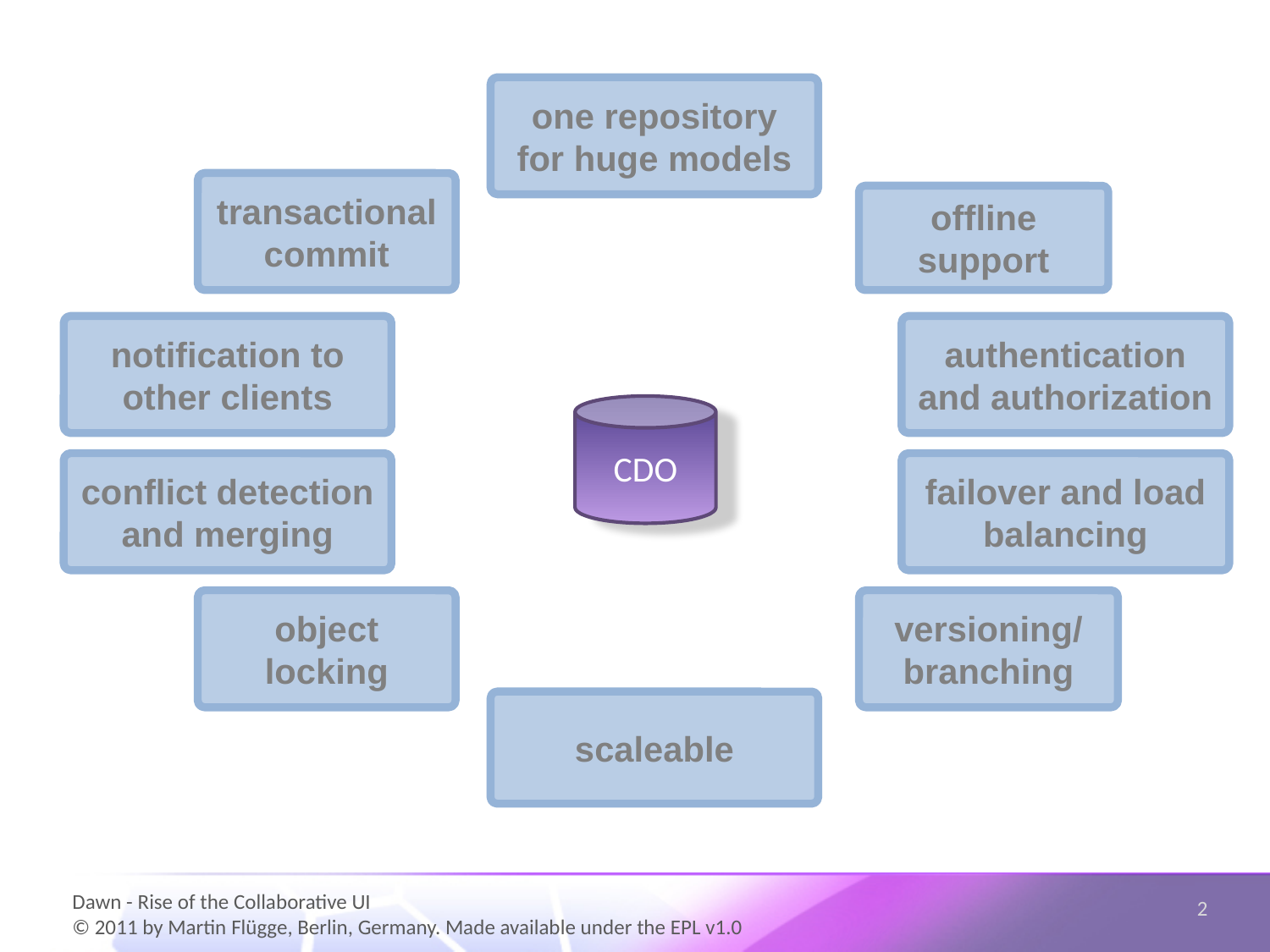

one repository for huge models
transactional commit
offline support
notification to other clients
authentication and authorization
CDO
conflict detection and merging
failover and load balancing
object locking
versioning/ branching
scaleable
2
Dawn - Rise of the Collaborative UI
© 2011 by Martin Flügge, Berlin, Germany. Made available under the EPL v1.0